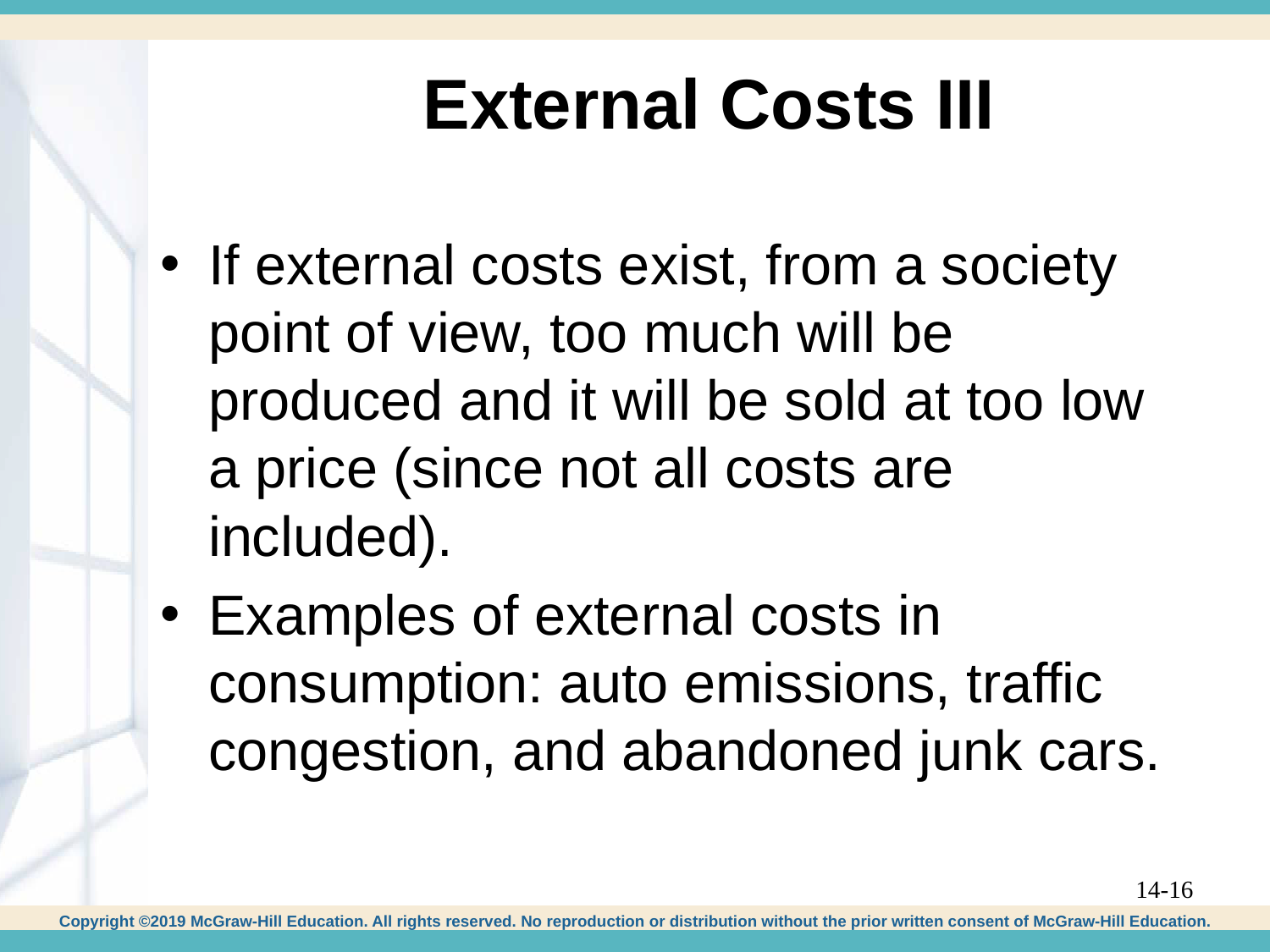

# External Costs III
If external costs exist, from a society point of view, too much will be produced and it will be sold at too low a price (since not all costs are included).
Examples of external costs in consumption: auto emissions, traffic congestion, and abandoned junk cars.

14-16